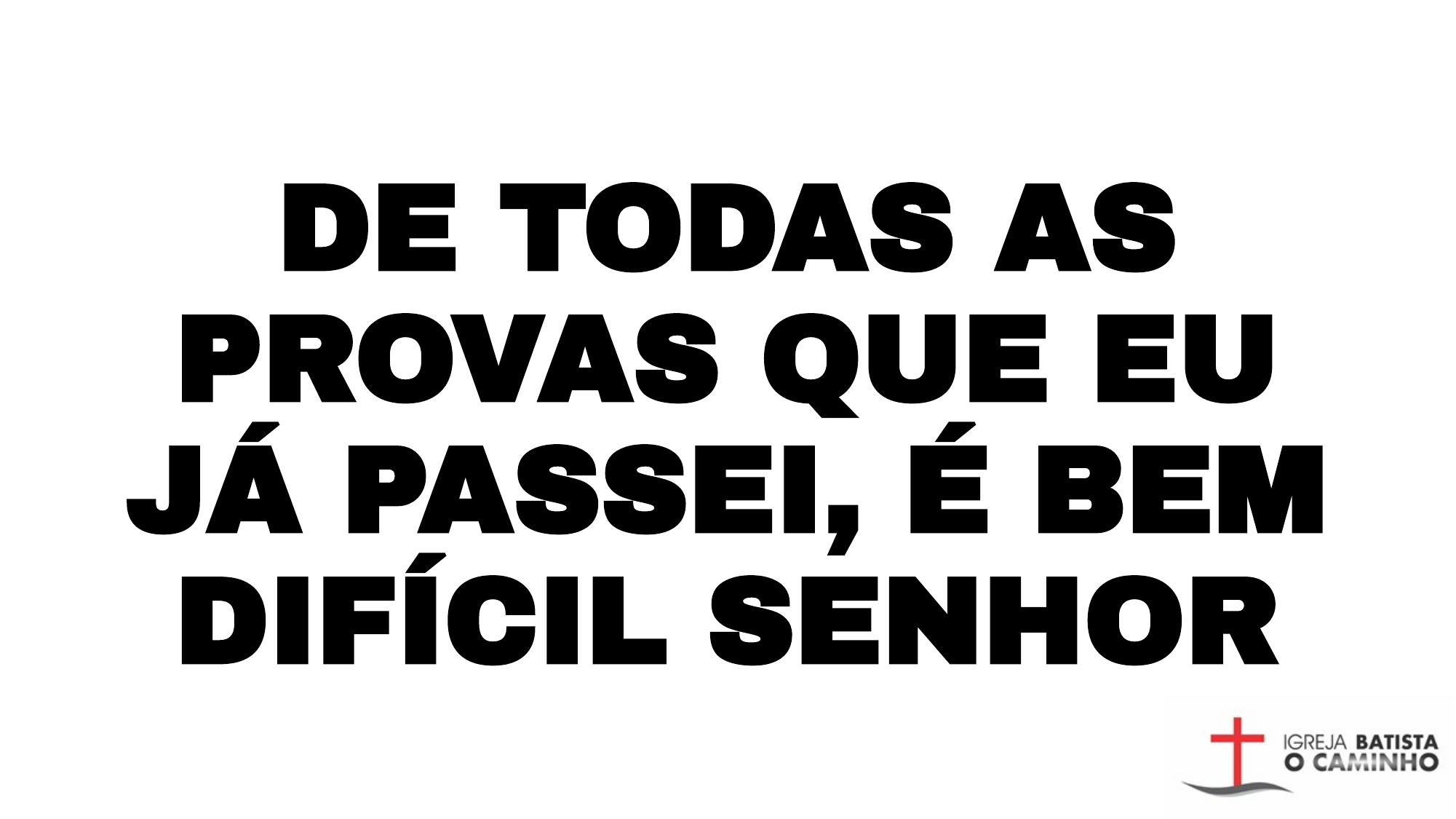

# DE TODAS AS PROVAS QUE EU JÁ PASSEI, É BEM DIFÍCIL SENHOR